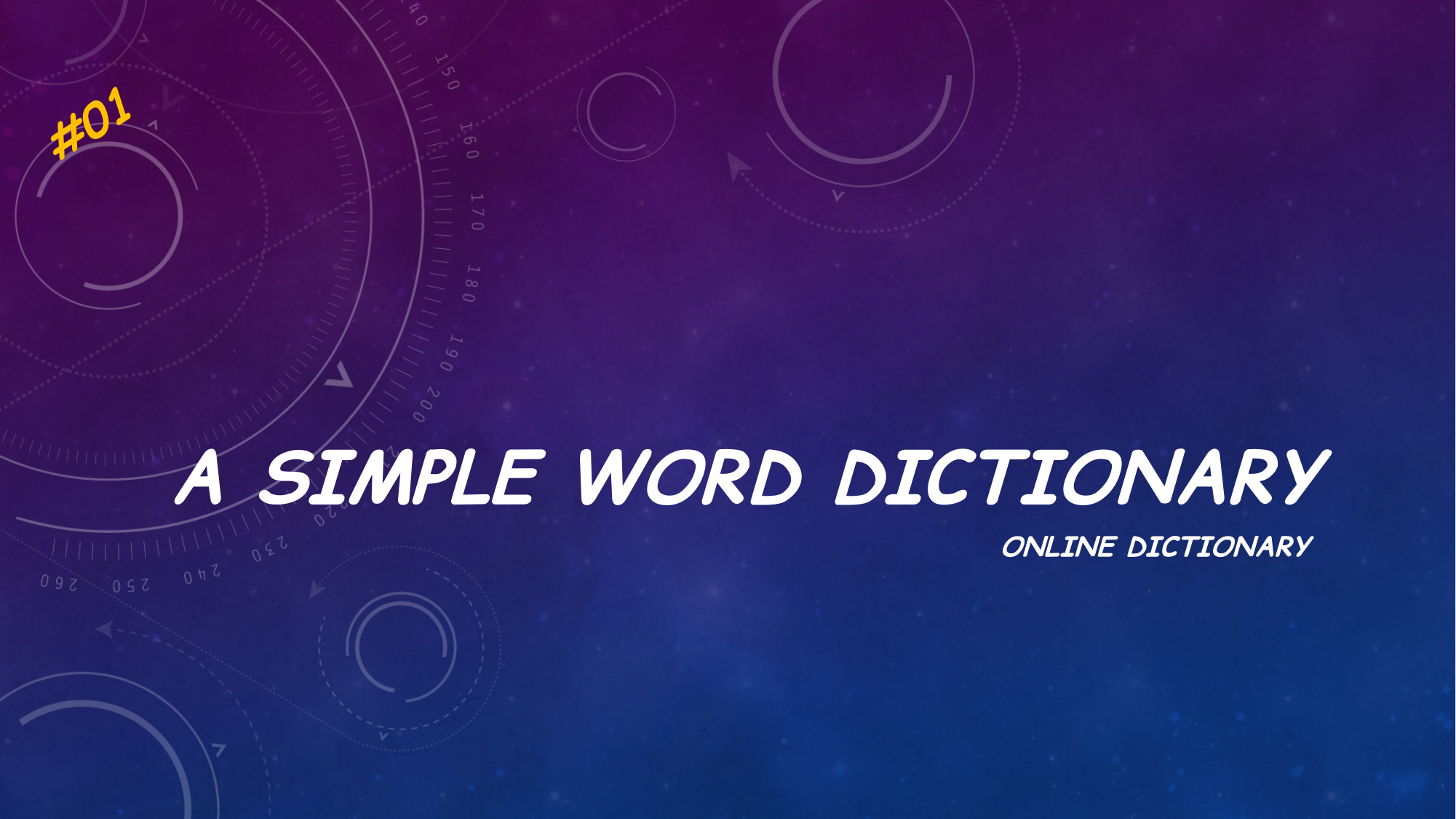

#01
# A simple word dictionary
Online dictionary